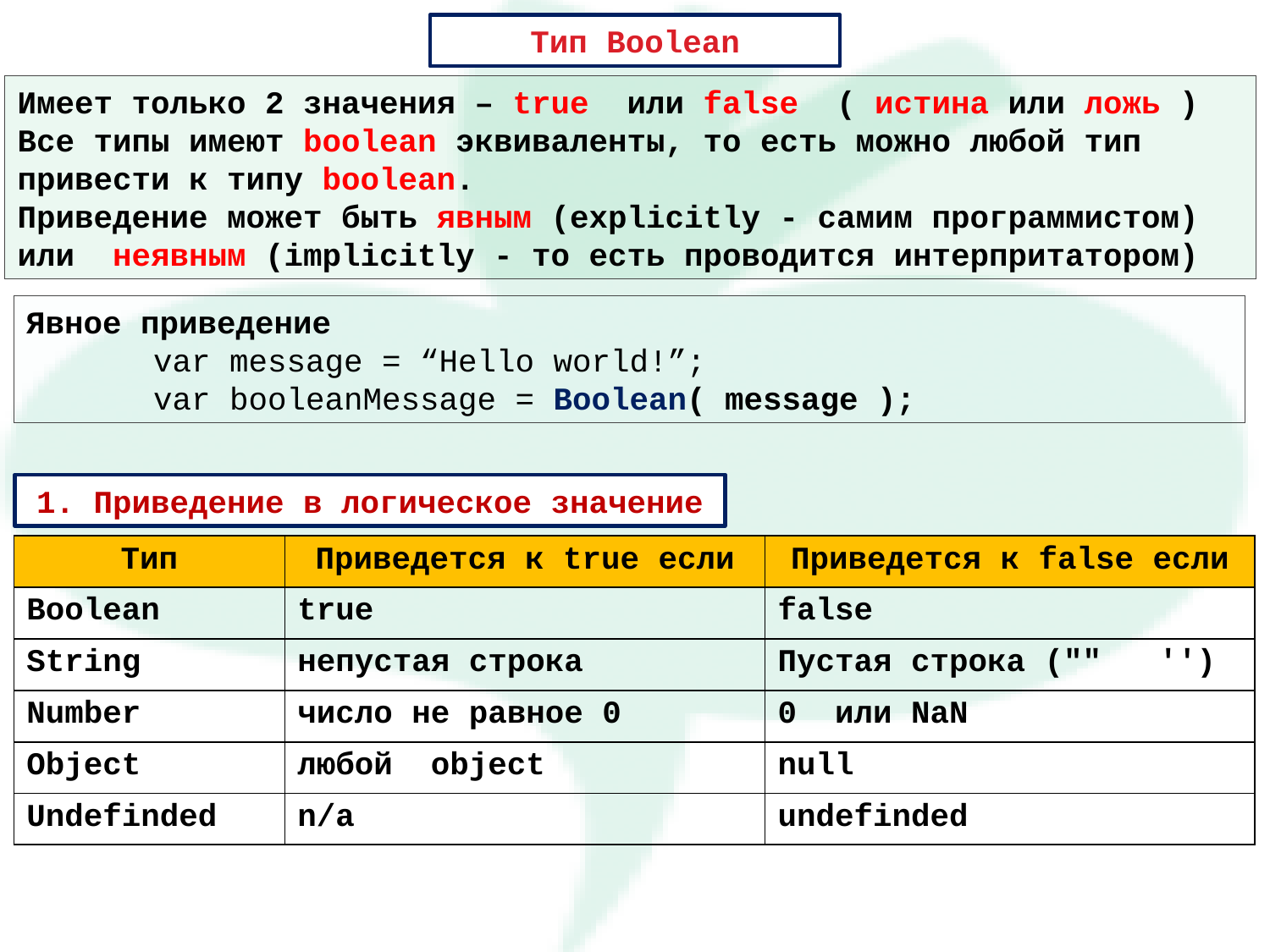

Тип Boolean
Имеет только 2 значения – true  или false  ( истина или ложь )
Все типы имеют boolean эквиваленты, то есть можно любой тип
привести к типу boolean.
Приведение может быть явным (explicitly - самим программистом) или  неявным (implicitly - то есть проводится интерпритатором)
Явное приведение
	var message = “Hello world!”;
	var booleanMessage = Boolean( message );
1. Приведение в логическое значение
| Тип | Приведется к true если | Приведется к false если |
| --- | --- | --- |
| Boolean | true | false |
| String | непустая строка | Пустая строка ("" '') |
| Number | число не равное 0 | 0 или NaN |
| Object | любой object | null |
| Undefinded | n/a | undefinded |